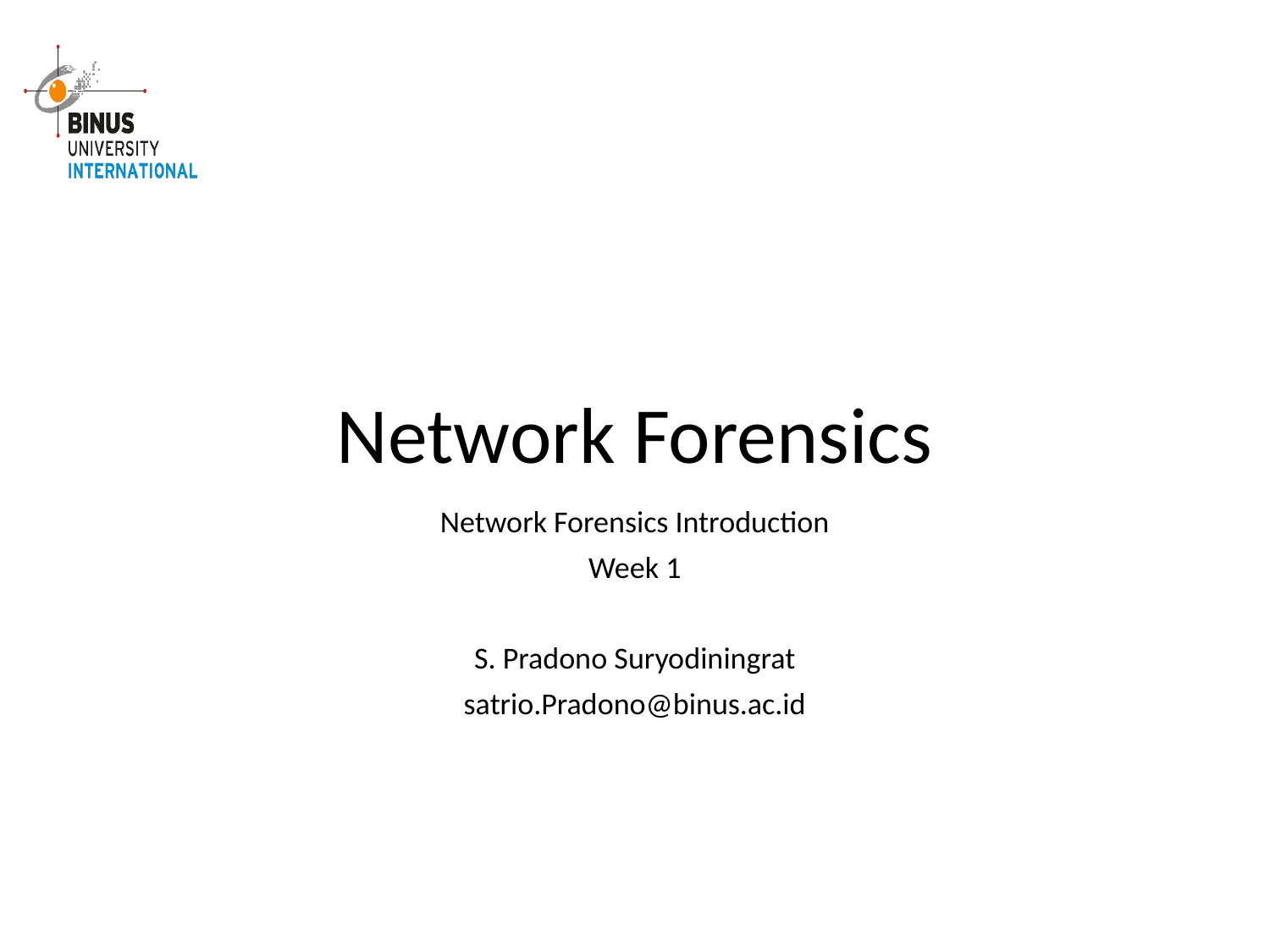

# Network Forensics
Network Forensics Introduction
Week 1

S. Pradono Suryodiningrat
satrio.Pradono@binus.ac.id